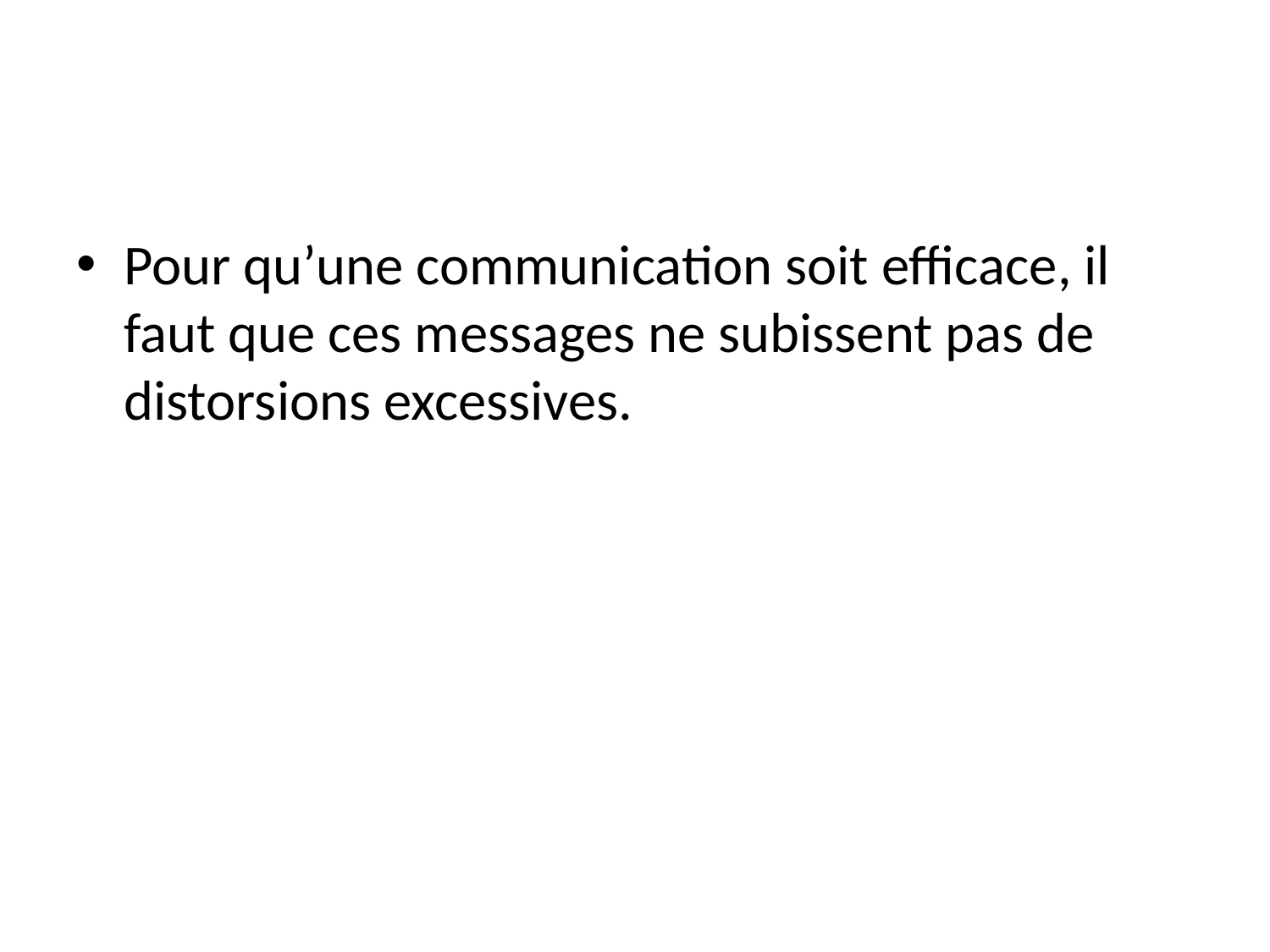

#
Pour qu’une communication soit efficace, il faut que ces messages ne subissent pas de distorsions excessives.